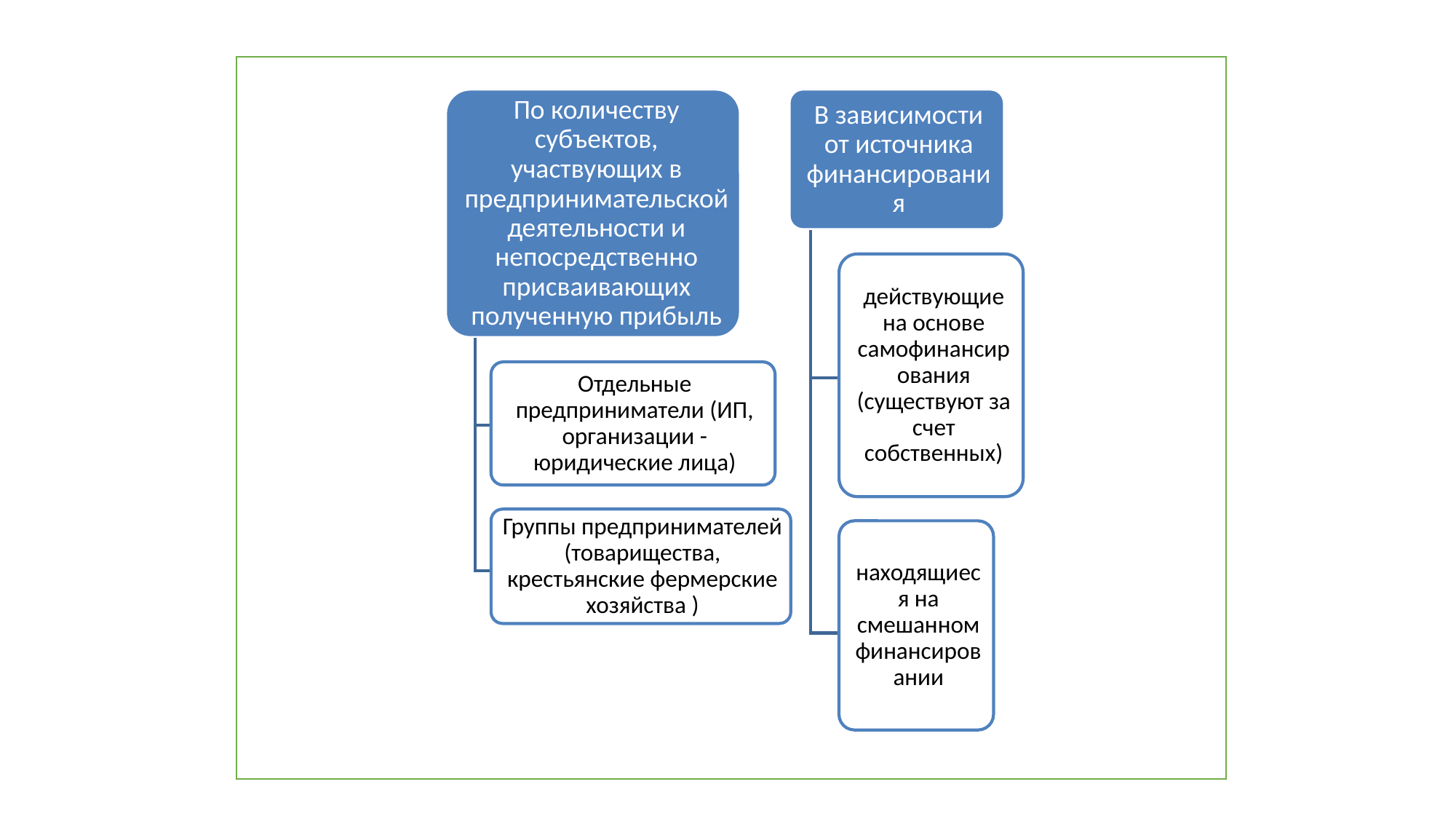

По количеству субъектов, участвующих в предпринимательской деятельности и непосредственно присваивающих полученную прибыль
Отдельные предприниматели (ИП, организации - юридические лица)
Группы предпринимателей (товарищества, крестьянские фермерские хозяйства )
В зависимости от источника финансирования
действующие на основе самофинансирования (существуют за счет собственных)
находящиеся на смешанном финансировании